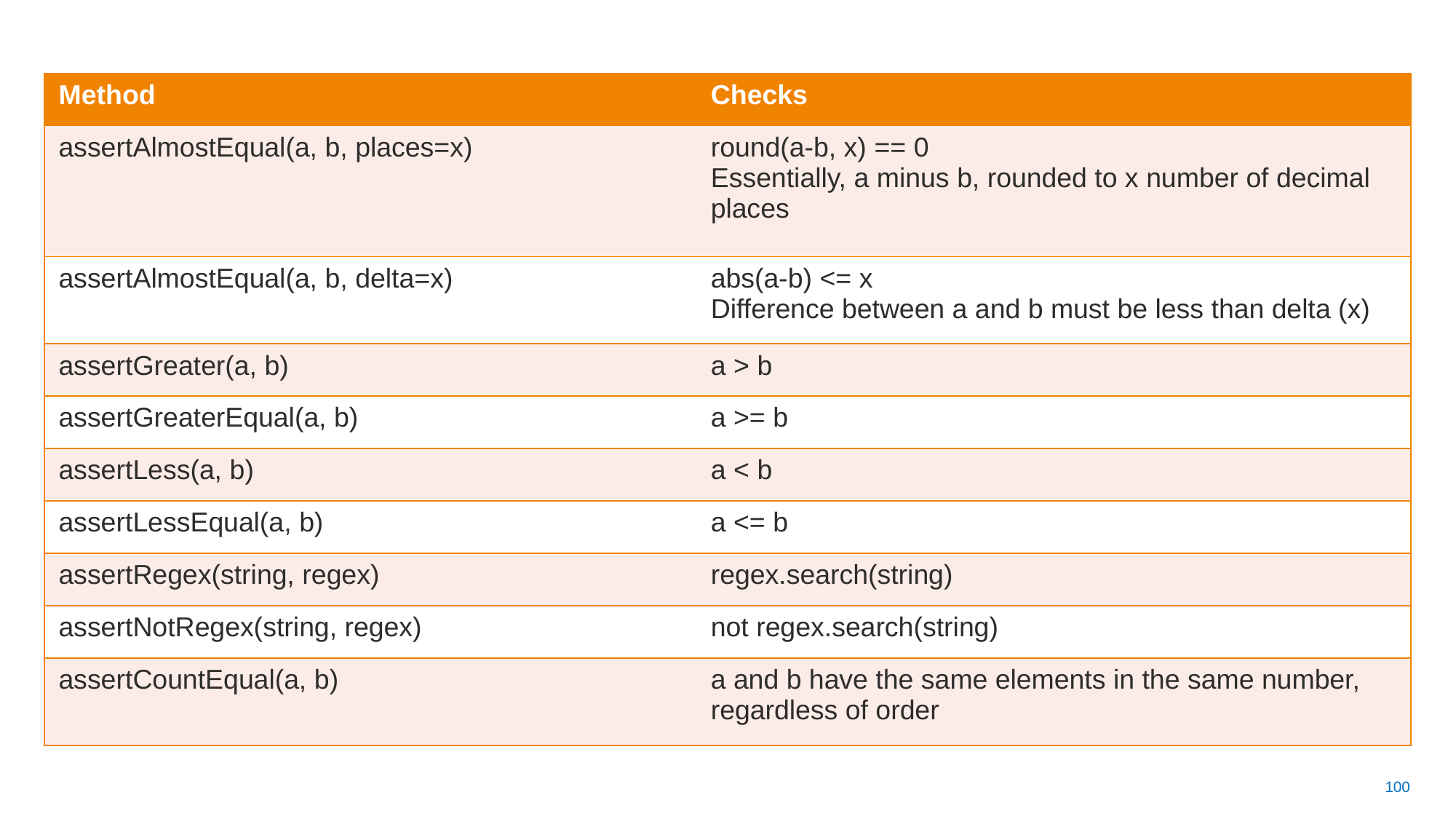

#
| Method | Checks |
| --- | --- |
| assertAlmostEqual(a, b, places=x) | round(a-b, x) == 0 Essentially, a minus b, rounded to x number of decimal places |
| assertAlmostEqual(a, b, delta=x) | abs(a-b) <= x Difference between a and b must be less than delta (x) |
| assertGreater(a, b) | a > b |
| assertGreaterEqual(a, b) | a >= b |
| assertLess(a, b) | a < b |
| assertLessEqual(a, b) | a <= b |
| assertRegex(string, regex) | regex.search(string) |
| assertNotRegex(string, regex) | not regex.search(string) |
| assertCountEqual(a, b) | a and b have the same elements in the same number, regardless of order |